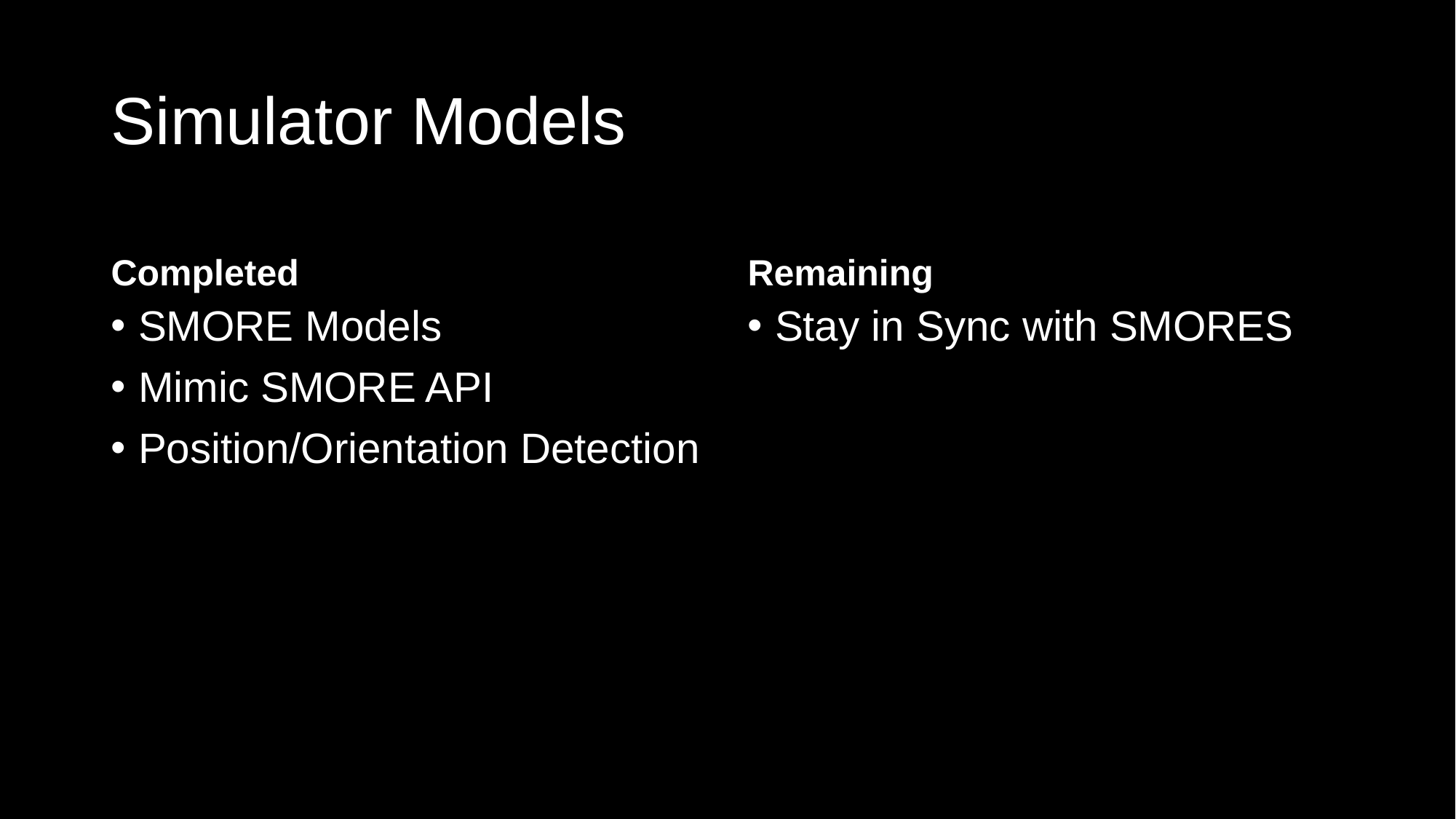

# Simulator Models
Completed
Remaining
SMORE Models
Mimic SMORE API
Position/Orientation Detection
Stay in Sync with SMORES